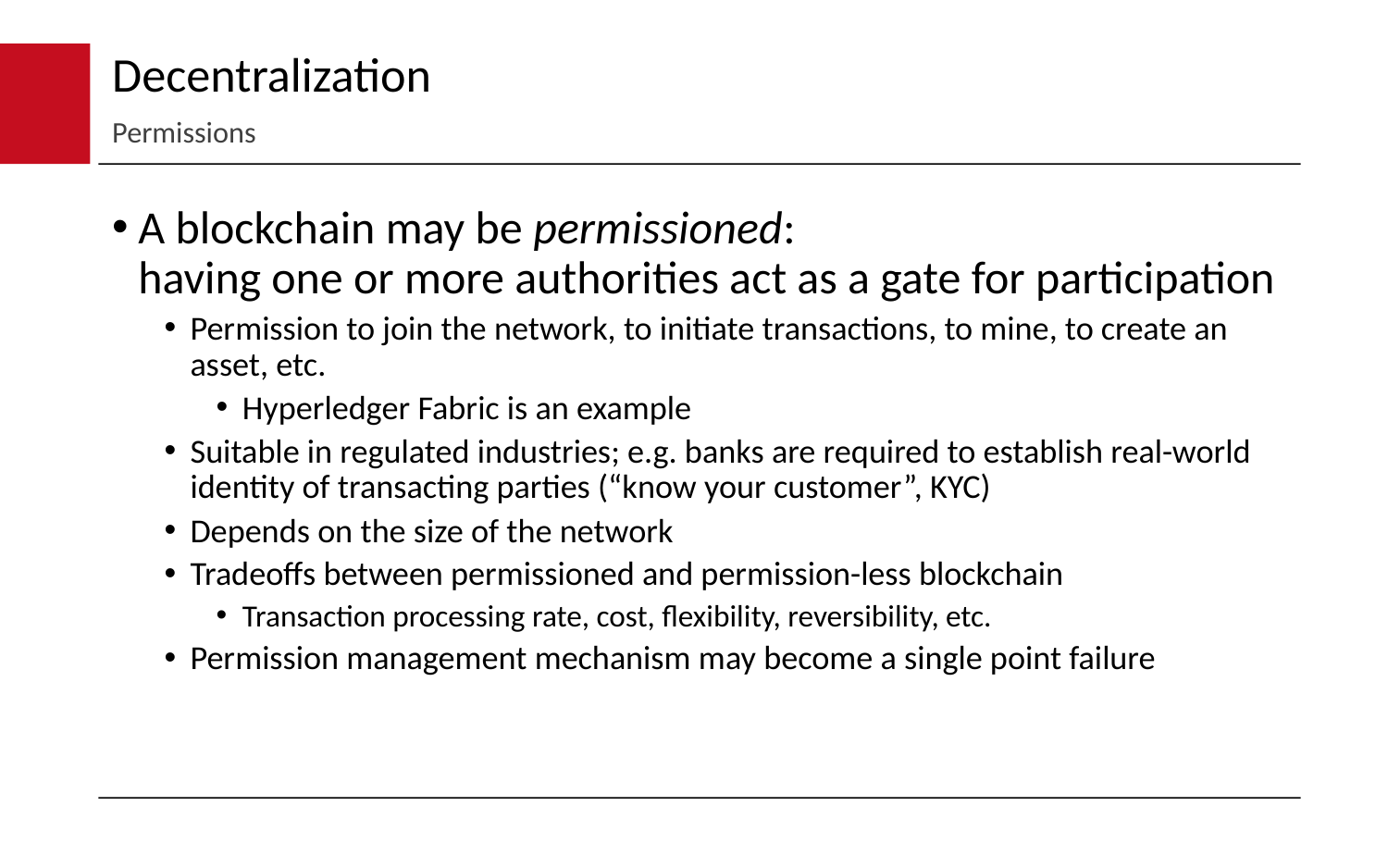

# Decentralization
Permissions
A blockchain may be permissioned:
having one or more authorities act as a gate for participation
Permission to join the network, to initiate transactions, to mine, to create an asset, etc.
Hyperledger Fabric is an example
Suitable in regulated industries; e.g. banks are required to establish real-world identity of transacting parties (“know your customer”, KYC)
Depends on the size of the network
Tradeoffs between permissioned and permission-less blockchain
Transaction processing rate, cost, flexibility, reversibility, etc.
Permission management mechanism may become a single point failure